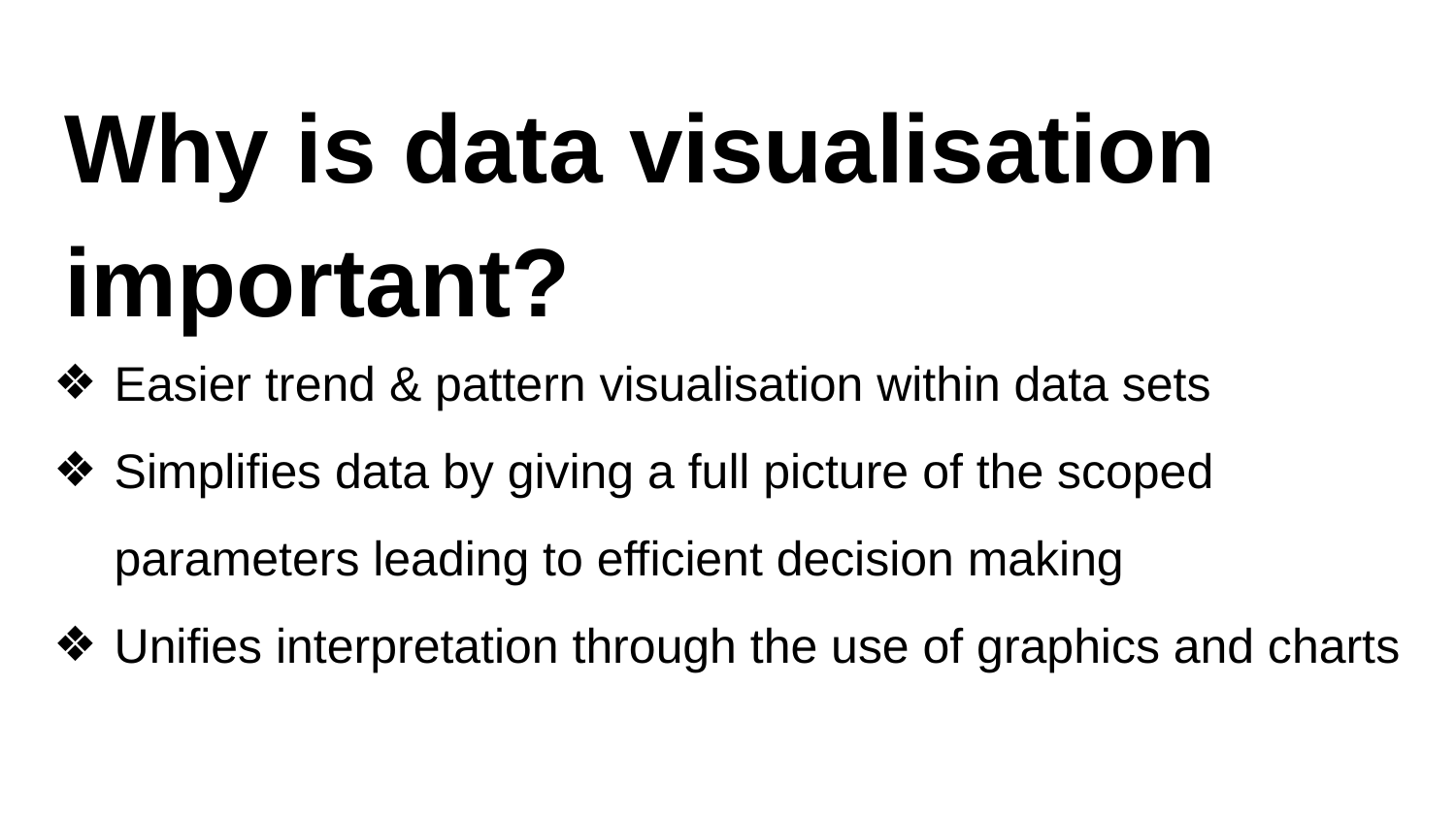

# Why is data visualisation important?
Easier trend & pattern visualisation within data sets
Simplifies data by giving a full picture of the scoped parameters leading to efficient decision making
Unifies interpretation through the use of graphics and charts